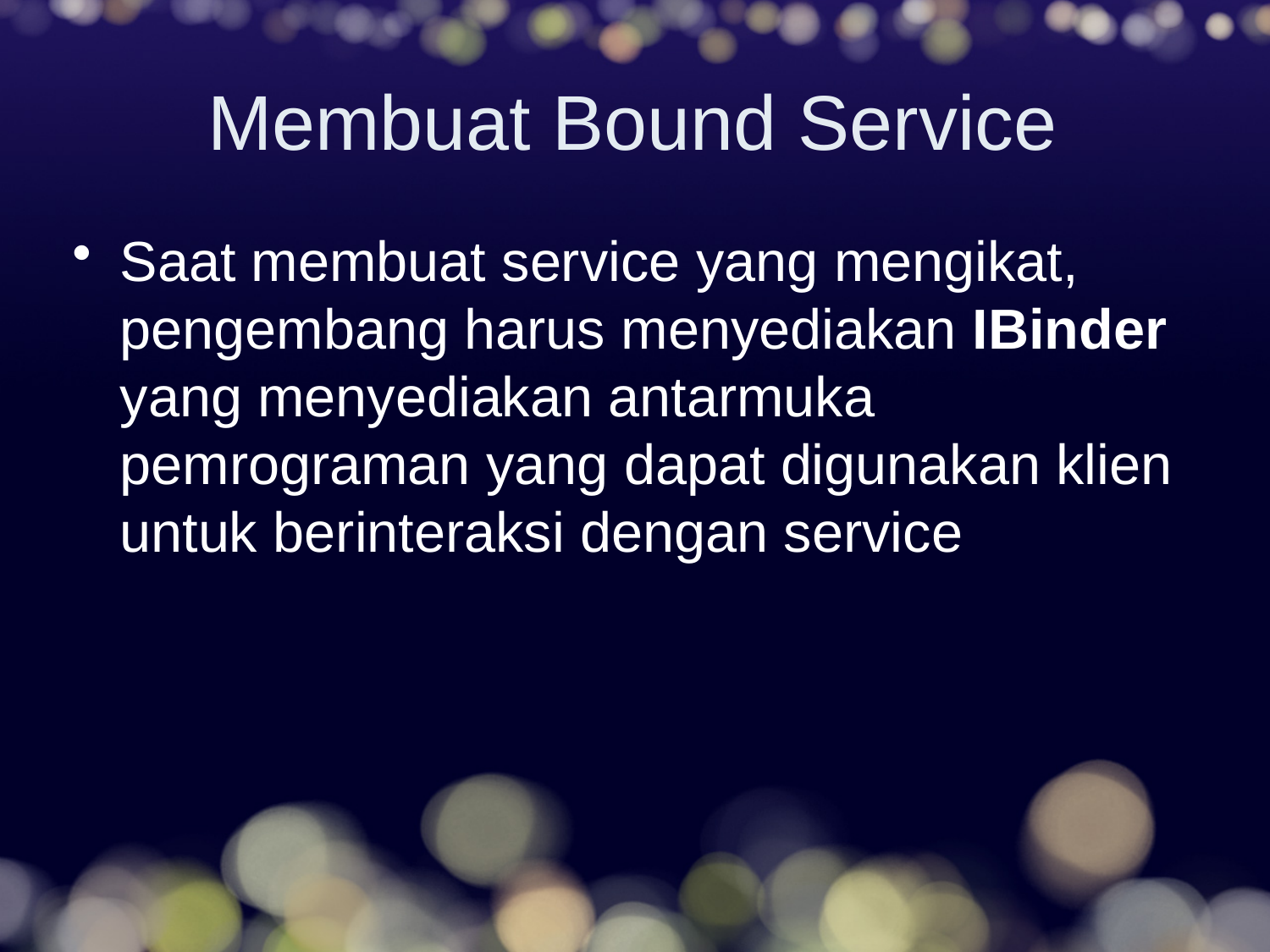

# Membuat Bound Service
Saat membuat service yang mengikat, pengembang harus menyediakan IBinder yang menyediakan antarmuka pemrograman yang dapat digunakan klien untuk berinteraksi dengan service